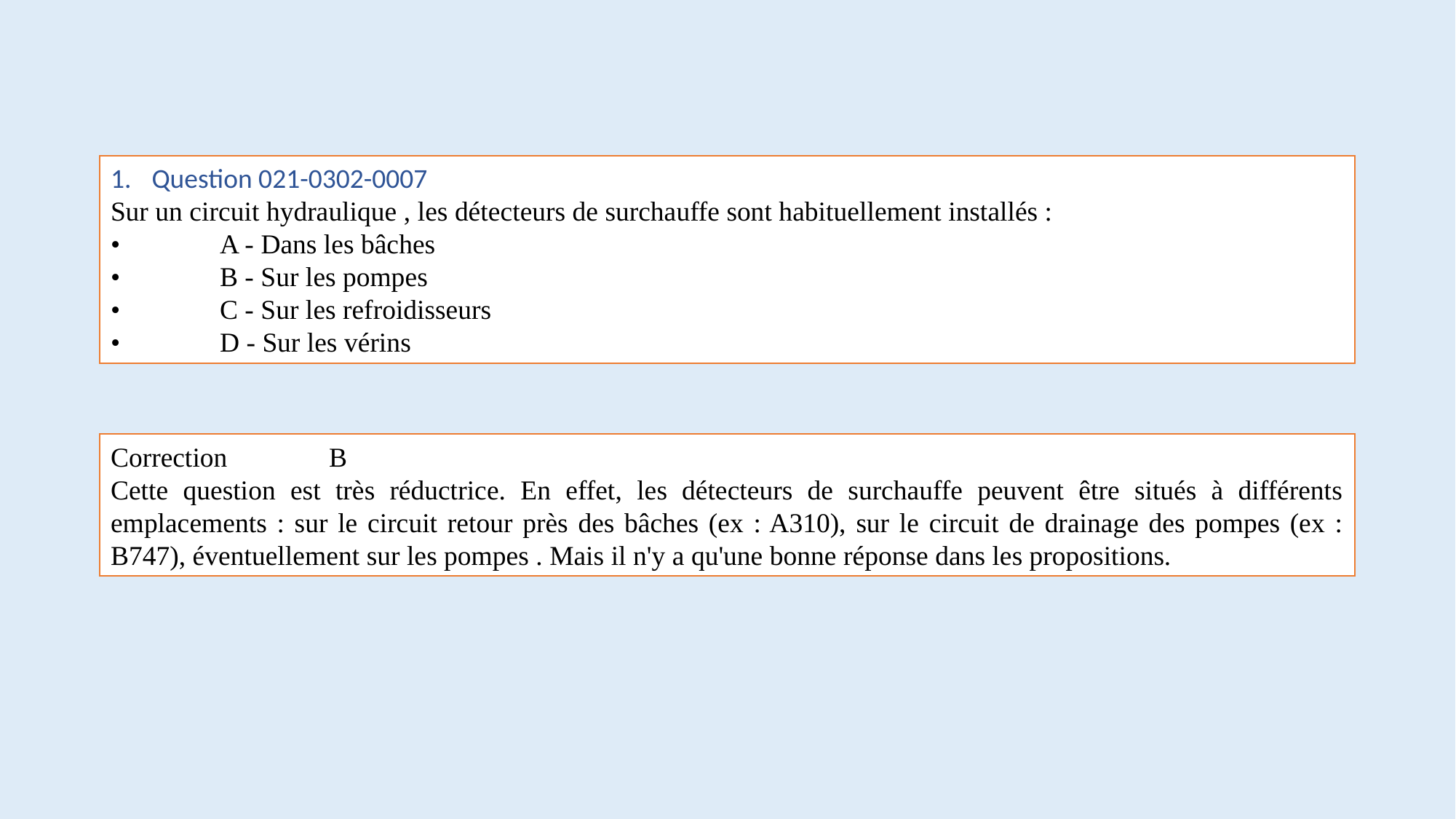

#
Question 021-0302-0007
Sur un circuit hydraulique , les détecteurs de surchauffe sont habituellement installés :
•	A - Dans les bâches
•	B - Sur les pompes
•	C - Sur les refroidisseurs
•	D - Sur les vérins
Correction	B
Cette question est très réductrice. En effet, les détecteurs de surchauffe peuvent être situés à différents emplacements : sur le circuit retour près des bâches (ex : A310), sur le circuit de drainage des pompes (ex : B747), éventuellement sur les pompes . Mais il n'y a qu'une bonne réponse dans les propositions.